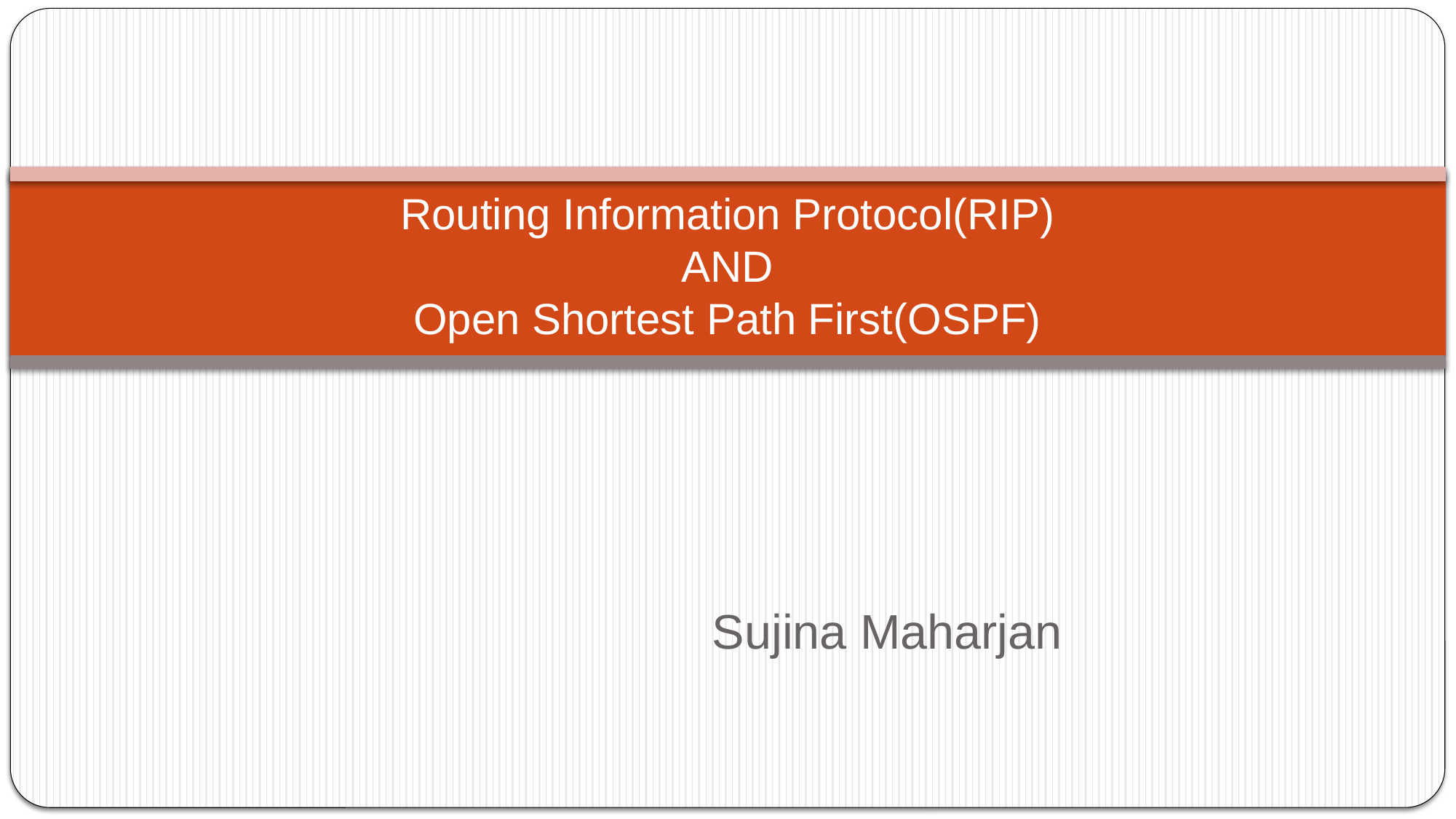

# Routing Information Protocol(RIP) AND Open Shortest Path First(OSPF)
Sujina Maharjan